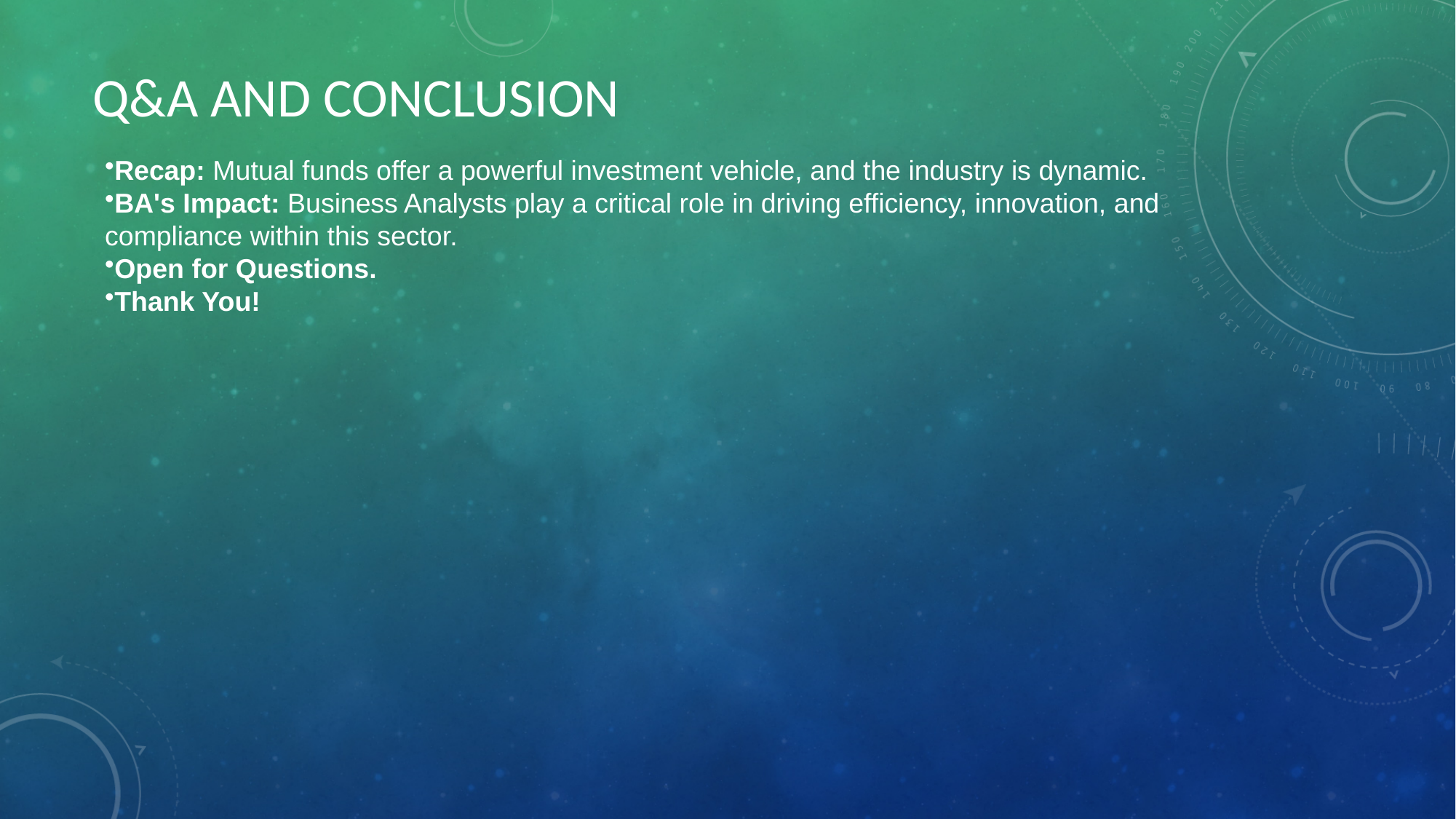

# Q&A and Conclusion
Recap: Mutual funds offer a powerful investment vehicle, and the industry is dynamic.
BA's Impact: Business Analysts play a critical role in driving efficiency, innovation, and compliance within this sector.
Open for Questions.
Thank You!